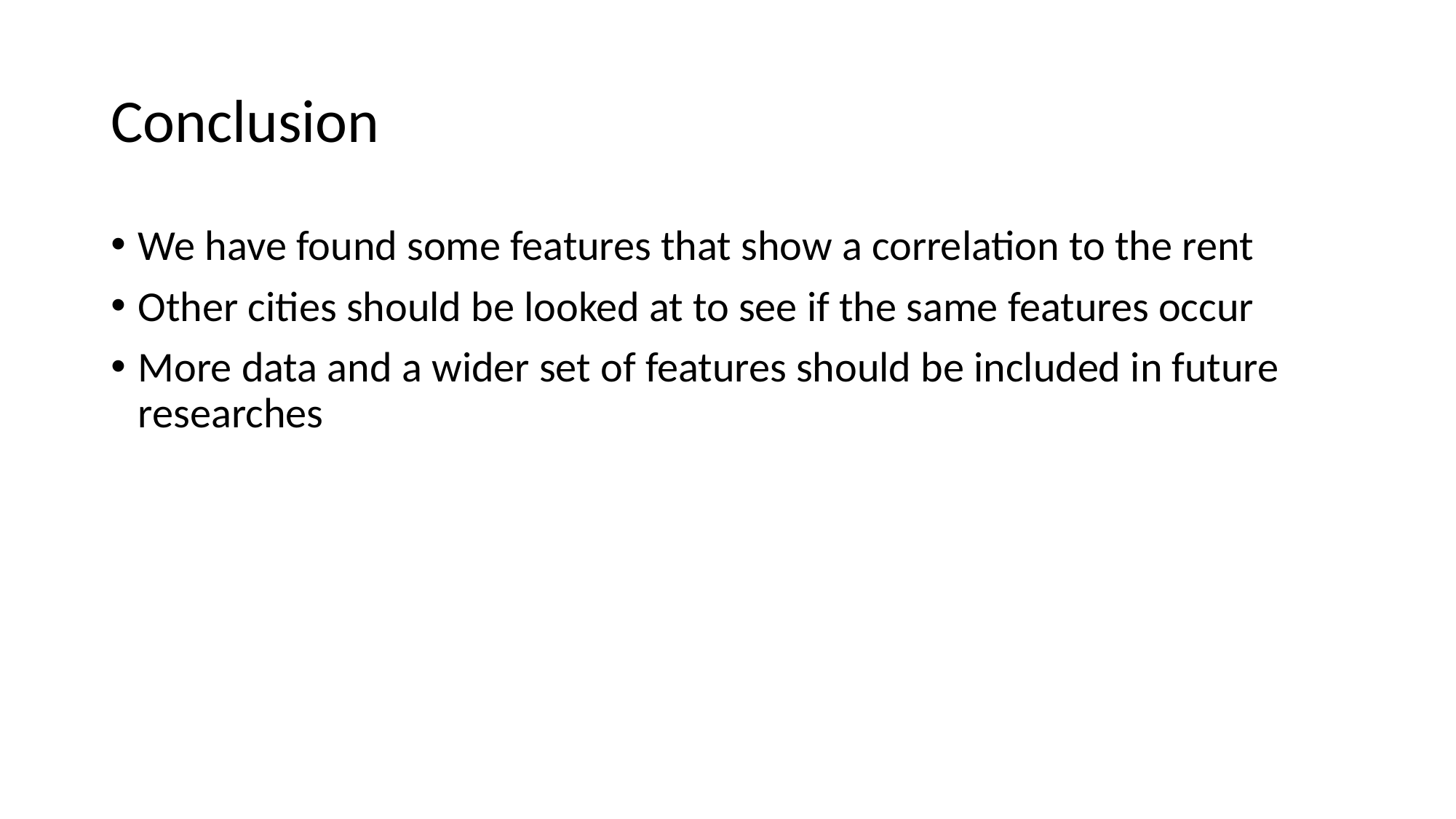

# Conclusion
We have found some features that show a correlation to the rent
Other cities should be looked at to see if the same features occur
More data and a wider set of features should be included in future researches